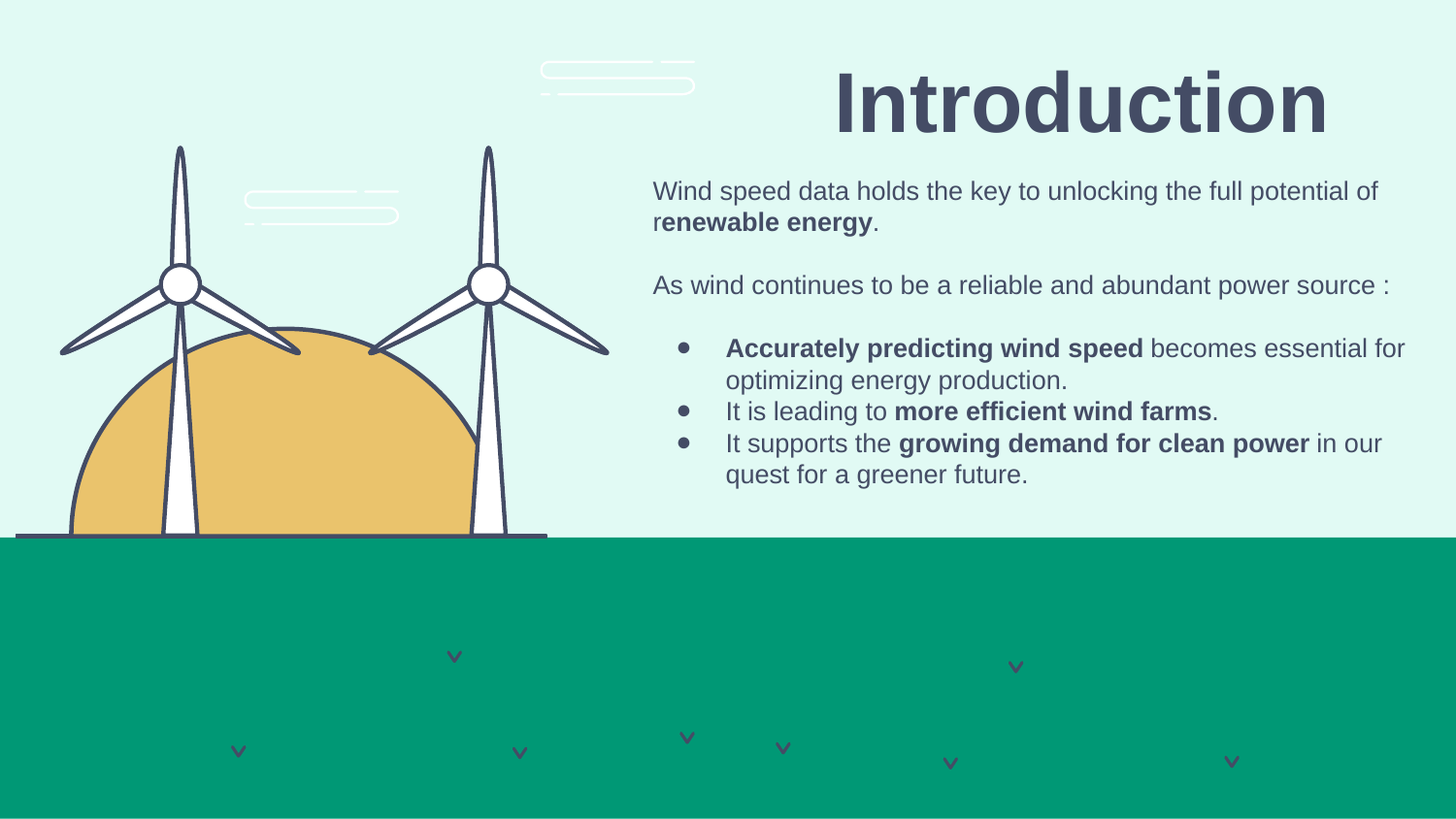

# Introduction

Wind speed data holds the key to unlocking the full potential of renewable energy.

As wind continues to be a reliable and abundant power source :

Accurately predicting wind speed becomes essential for optimizing energy production.
It is leading to more efficient wind farms.
It supports the growing demand for clean power in our quest for a greener future.